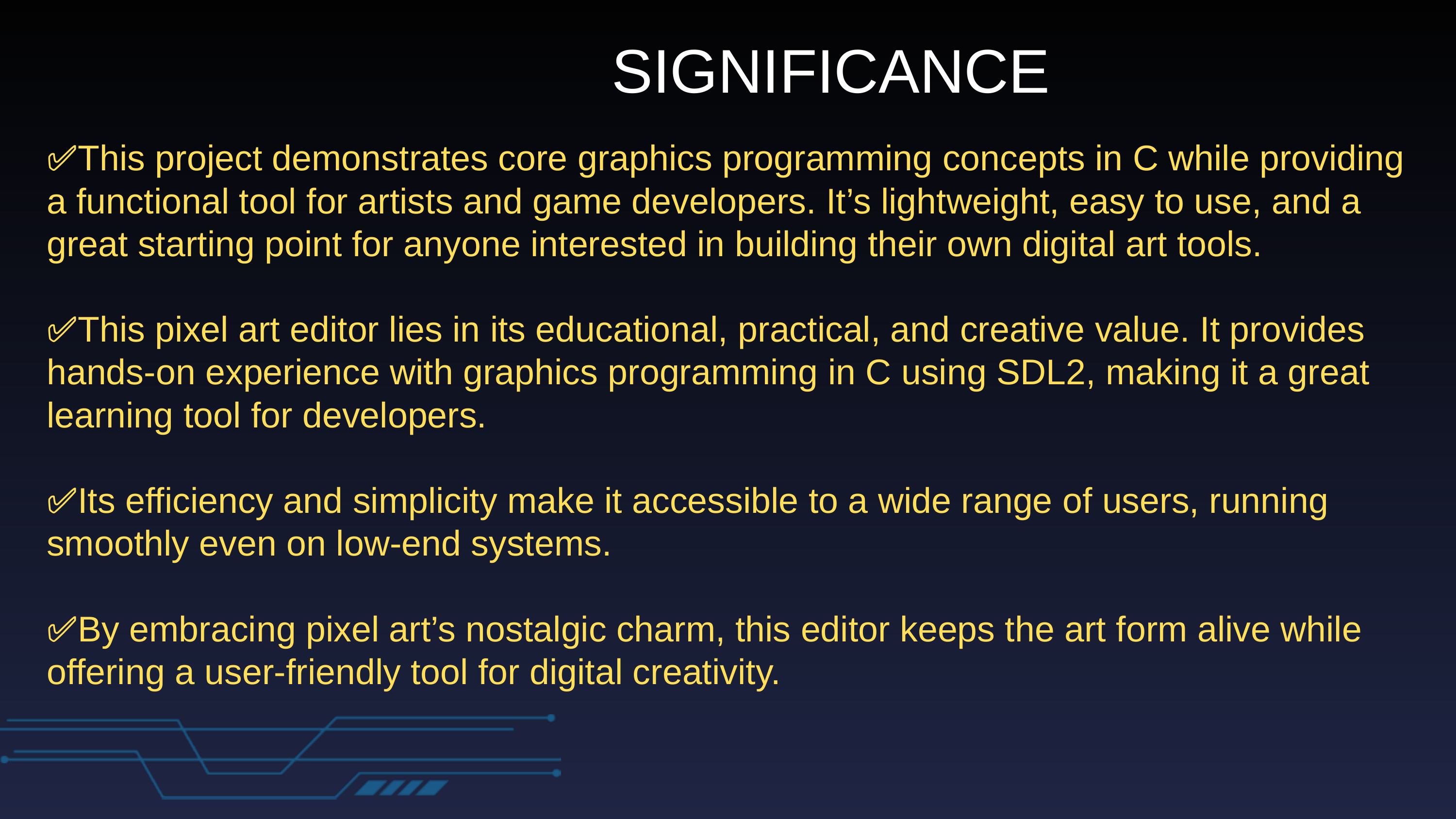

SIGNIFICANCE
✅This project demonstrates core graphics programming concepts in C while providing a functional tool for artists and game developers. It’s lightweight, easy to use, and a great starting point for anyone interested in building their own digital art tools.

✅This pixel art editor lies in its educational, practical, and creative value. It provides hands-on experience with graphics programming in C using SDL2, making it a great learning tool for developers.

✅Its efficiency and simplicity make it accessible to a wide range of users, running smoothly even on low-end systems.

✅By embracing pixel art’s nostalgic charm, this editor keeps the art form alive while offering a user-friendly tool for digital creativity.